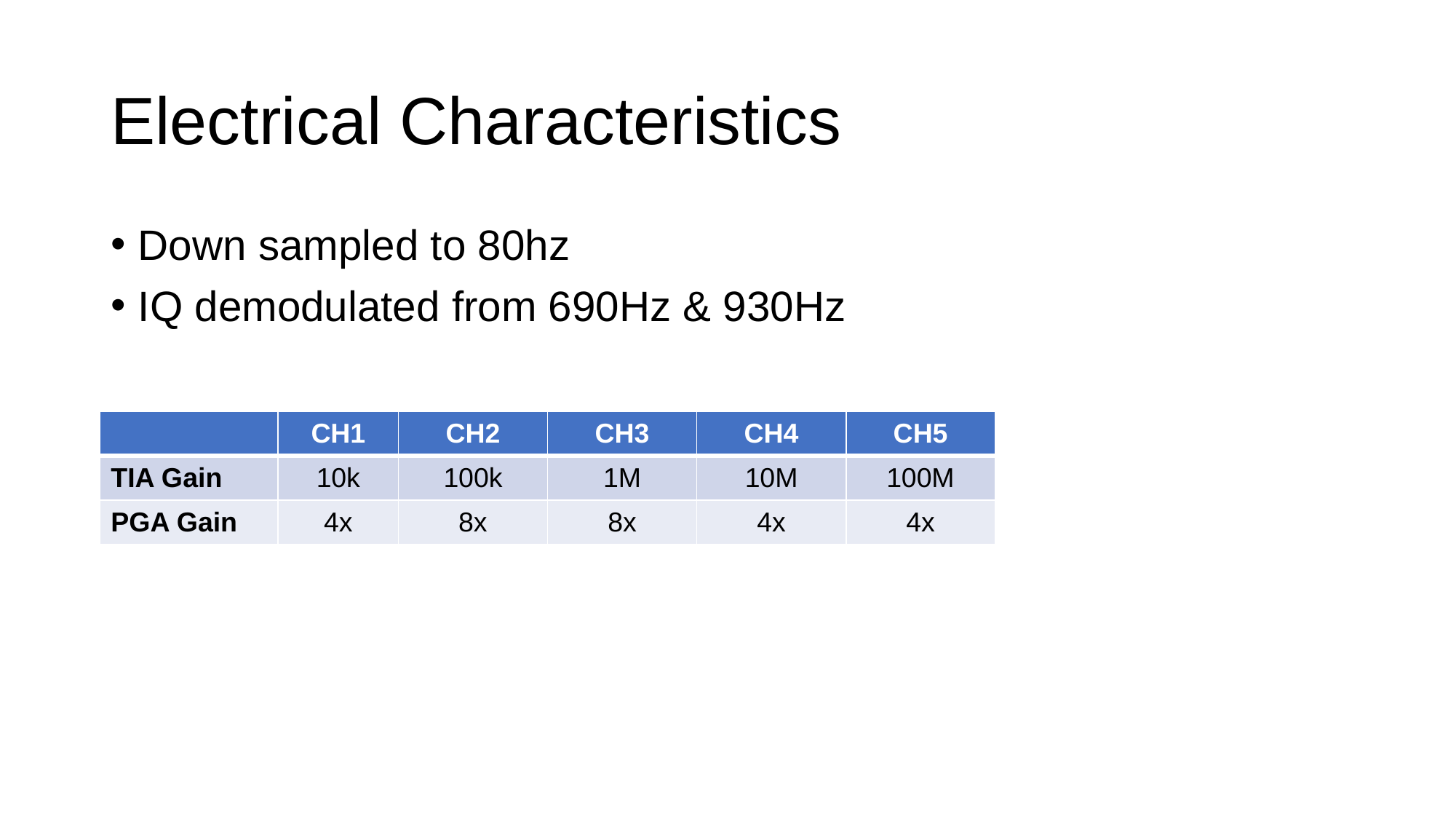

# Electrical Characteristics
Down sampled to 80hz
IQ demodulated from 690Hz & 930Hz

|  | CH1 | CH2 | CH3 | CH4 | CH5 |
| --- | --- | --- | --- | --- | --- |
| TIA Gain | 10k | 100k | 1M | 10M | 100M |
| PGA Gain | 4x | 8x | 8x | 4x | 4x |